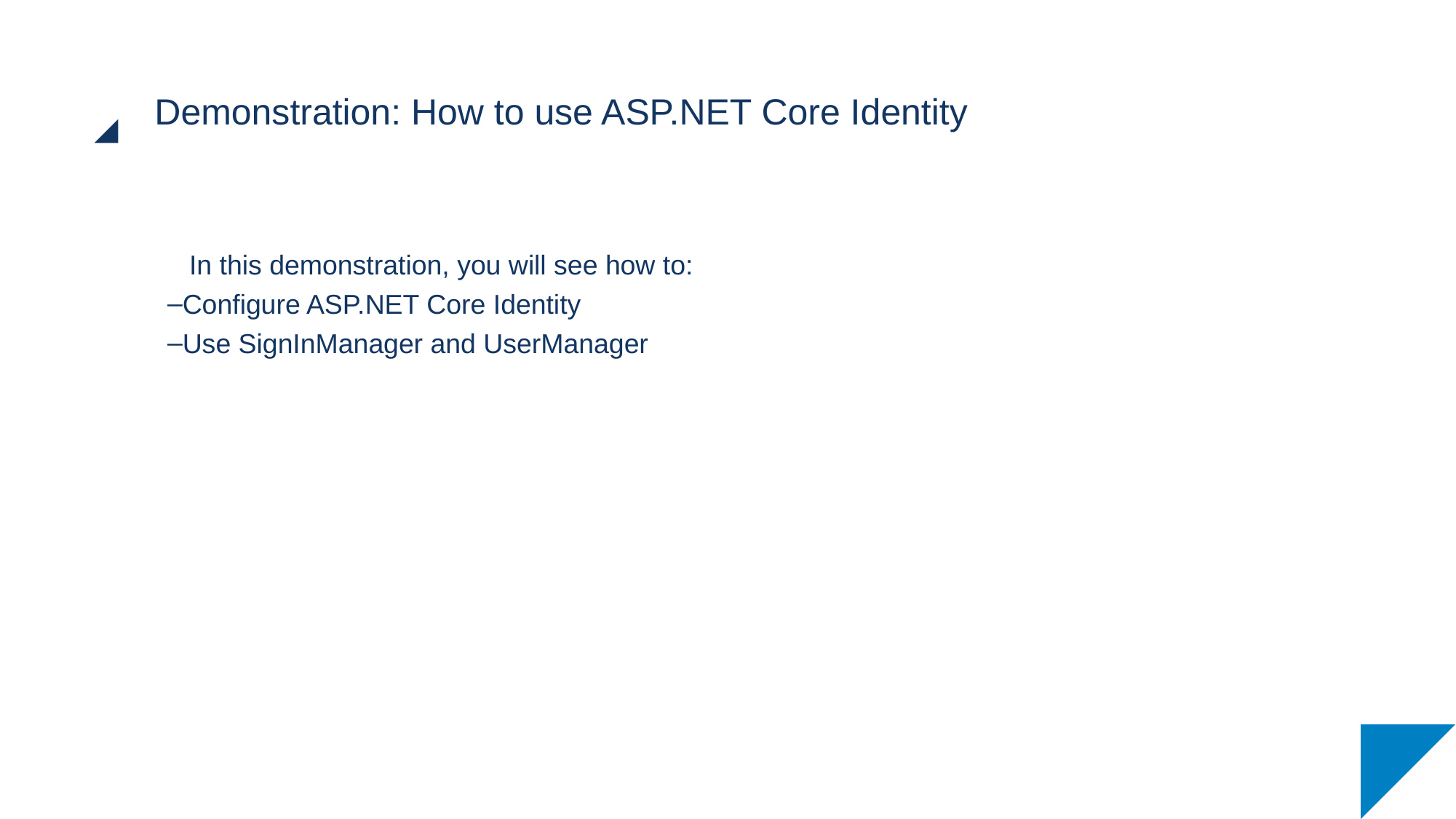

# Demonstration: How to use ASP.NET Core Identity

In this demonstration, you will see how to:
Configure ASP.NET Core Identity
Use SignInManager and UserManager